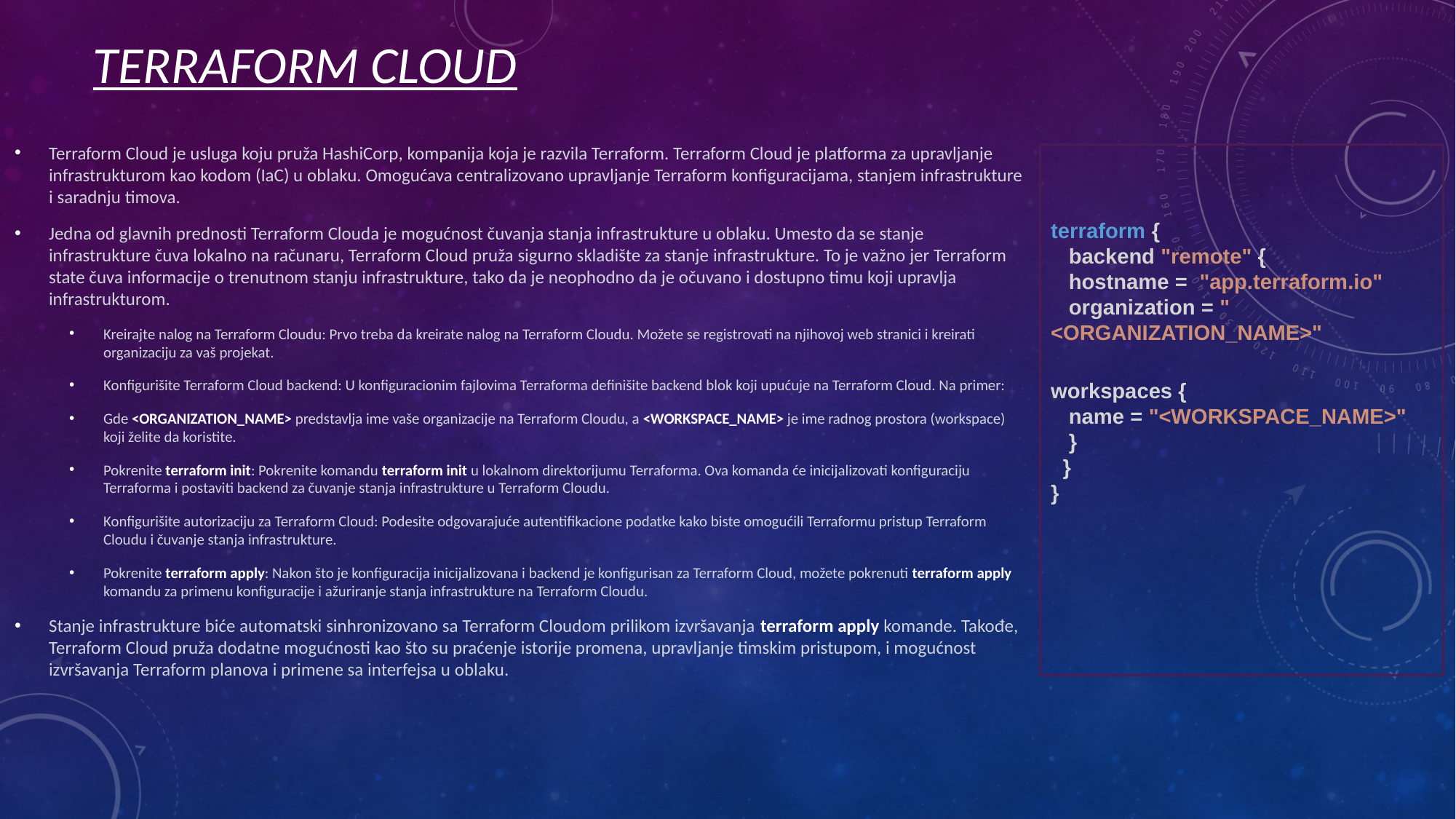

# Terraform cloud
Terraform Cloud je usluga koju pruža HashiCorp, kompanija koja je razvila Terraform. Terraform Cloud je platforma za upravljanje infrastrukturom kao kodom (IaC) u oblaku. Omogućava centralizovano upravljanje Terraform konfiguracijama, stanjem infrastrukture i saradnju timova.
Jedna od glavnih prednosti Terraform Clouda je mogućnost čuvanja stanja infrastrukture u oblaku. Umesto da se stanje infrastrukture čuva lokalno na računaru, Terraform Cloud pruža sigurno skladište za stanje infrastrukture. To je važno jer Terraform state čuva informacije o trenutnom stanju infrastrukture, tako da je neophodno da je očuvano i dostupno timu koji upravlja infrastrukturom.
Kreirajte nalog na Terraform Cloudu: Prvo treba da kreirate nalog na Terraform Cloudu. Možete se registrovati na njihovoj web stranici i kreirati organizaciju za vaš projekat.
Konfigurišite Terraform Cloud backend: U konfiguracionim fajlovima Terraforma definišite backend blok koji upućuje na Terraform Cloud. Na primer:
Gde <ORGANIZATION_NAME> predstavlja ime vaše organizacije na Terraform Cloudu, a <WORKSPACE_NAME> je ime radnog prostora (workspace) koji želite da koristite.
Pokrenite terraform init: Pokrenite komandu terraform init u lokalnom direktorijumu Terraforma. Ova komanda će inicijalizovati konfiguraciju Terraforma i postaviti backend za čuvanje stanja infrastrukture u Terraform Cloudu.
Konfigurišite autorizaciju za Terraform Cloud: Podesite odgovarajuće autentifikacione podatke kako biste omogućili Terraformu pristup Terraform Cloudu i čuvanje stanja infrastrukture.
Pokrenite terraform apply: Nakon što je konfiguracija inicijalizovana i backend je konfigurisan za Terraform Cloud, možete pokrenuti terraform apply komandu za primenu konfiguracije i ažuriranje stanja infrastrukture na Terraform Cloudu.
Stanje infrastrukture biće automatski sinhronizovano sa Terraform Cloudom prilikom izvršavanja terraform apply komande. Takođe, Terraform Cloud pruža dodatne mogućnosti kao što su praćenje istorije promena, upravljanje timskim pristupom, i mogućnost izvršavanja Terraform planova i primene sa interfejsa u oblaku.

terraform {
   backend "remote" {
   hostname =  "app.terraform.io"
   organization = " <ORGANIZATION_NAME>"

workspaces {
   name = "<WORKSPACE_NAME>"
   }
  }
}